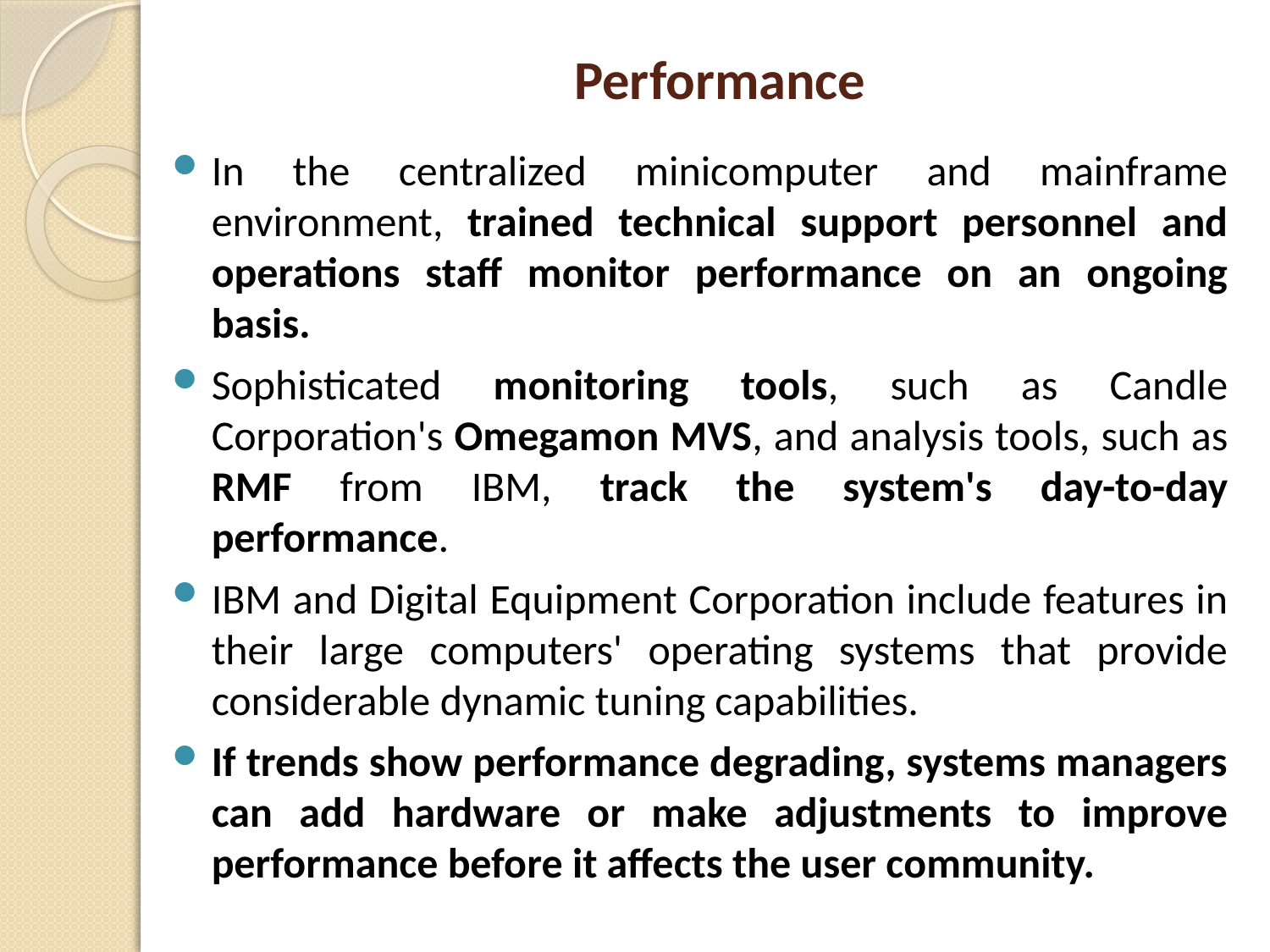

# Performance
In the centralized minicomputer and mainframe environment, trained technical support personnel and operations staff monitor performance on an ongoing basis.
Sophisticated monitoring tools, such as Candle Corporation's Omegamon MVS, and analysis tools, such as RMF from IBM, track the system's day-to-day performance.
IBM and Digital Equipment Corporation include features in their large computers' operating systems that provide considerable dynamic tuning capabilities.
If trends show performance degrading, systems managers can add hardware or make adjustments to improve performance before it affects the user community.